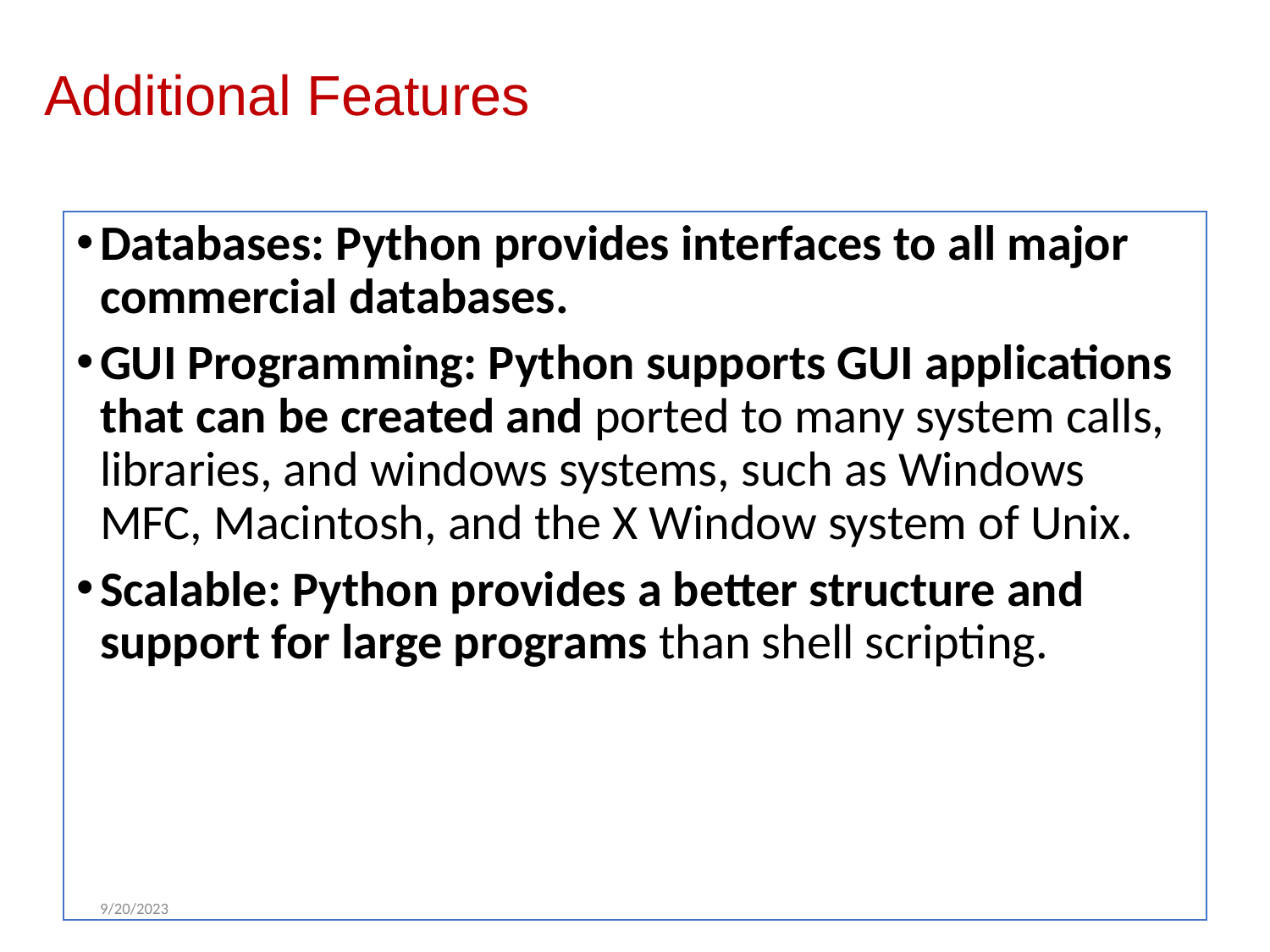

Additional Features
Databases: Python provides interfaces to all major commercial databases.
GUI Programming: Python supports GUI applications that can be created and ported to many system calls, libraries, and windows systems, such as Windows MFC, Macintosh, and the X Window system of Unix.
Scalable: Python provides a better structure and support for large programs than shell scripting.

9/20/2023
Dr.Sudhindra B.D. [ KLS,GIT,Belagavi]
6